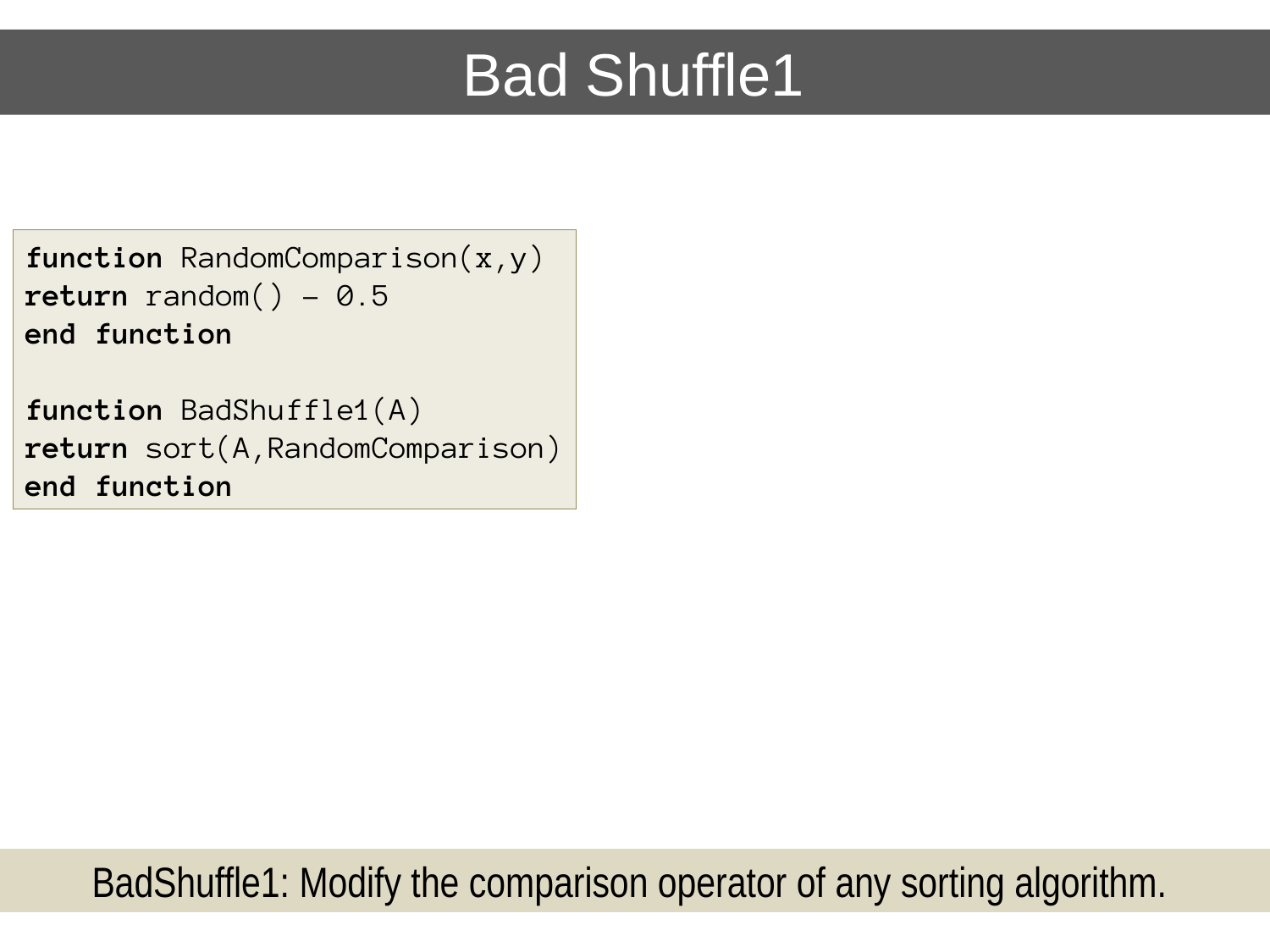

# Bad Shuffle1
function RandomComparison(x,y)
return random() − 0.5
end function

function BadShuffle1(A)
return sort(A,RandomComparison)
end function
BadShuffle1: Modify the comparison operator of any sorting algorithm.